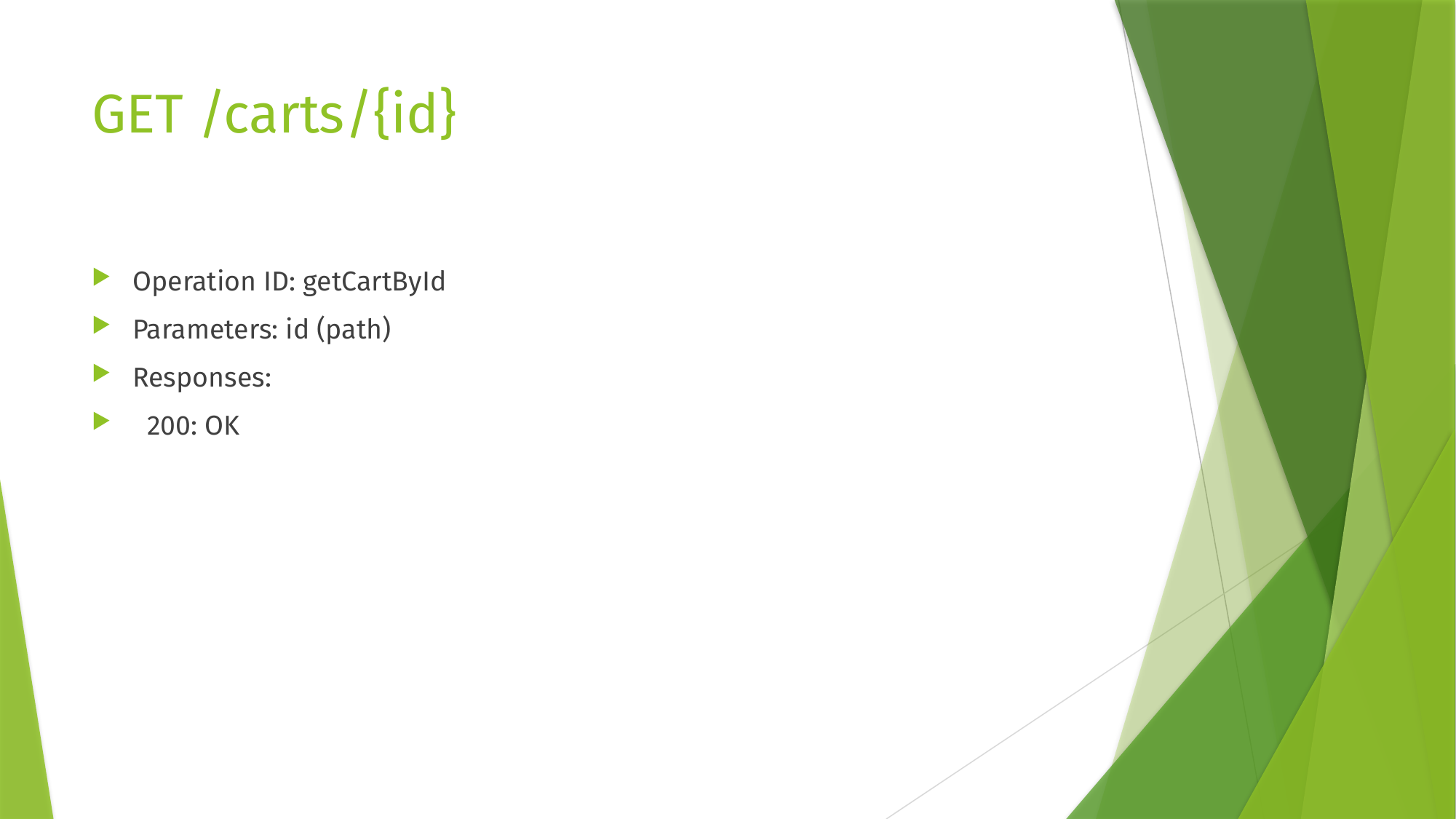

# GET /carts/{id}
Operation ID: getCartById
Parameters: id (path)
Responses:
  200: OK